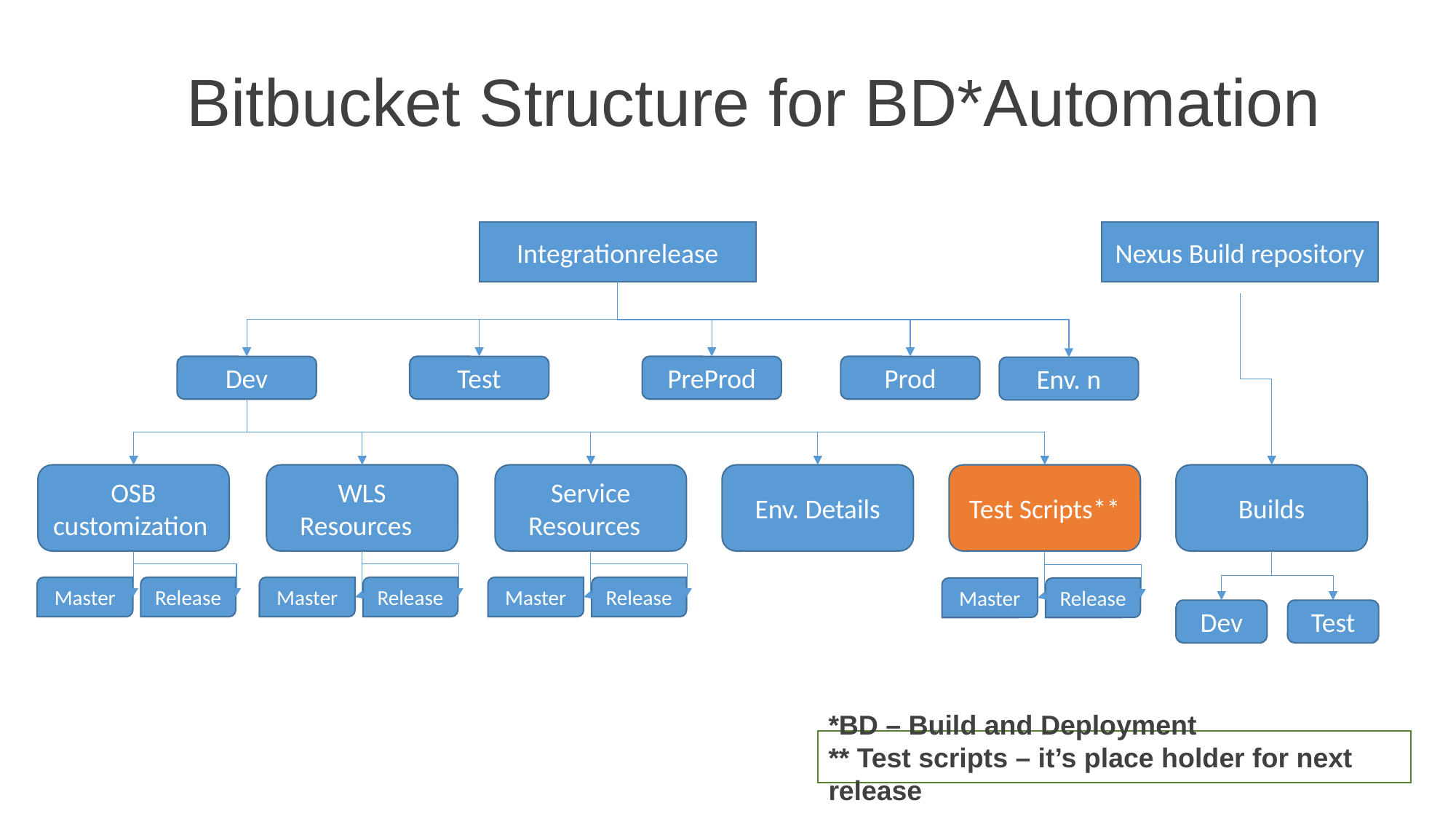

Bitbucket Structure for BD*Automation
Integrationrelease
Nexus Build repository
Prod
Test
PreProd
Dev
Env. n
OSB customization
WLS Resources
Service Resources
Env. Details
Test Scripts**
Builds
Master
Release
Master
Release
Master
Release
Master
Release
Dev
Test
*BD – Build and Deployment
** Test scripts – it’s place holder for next release